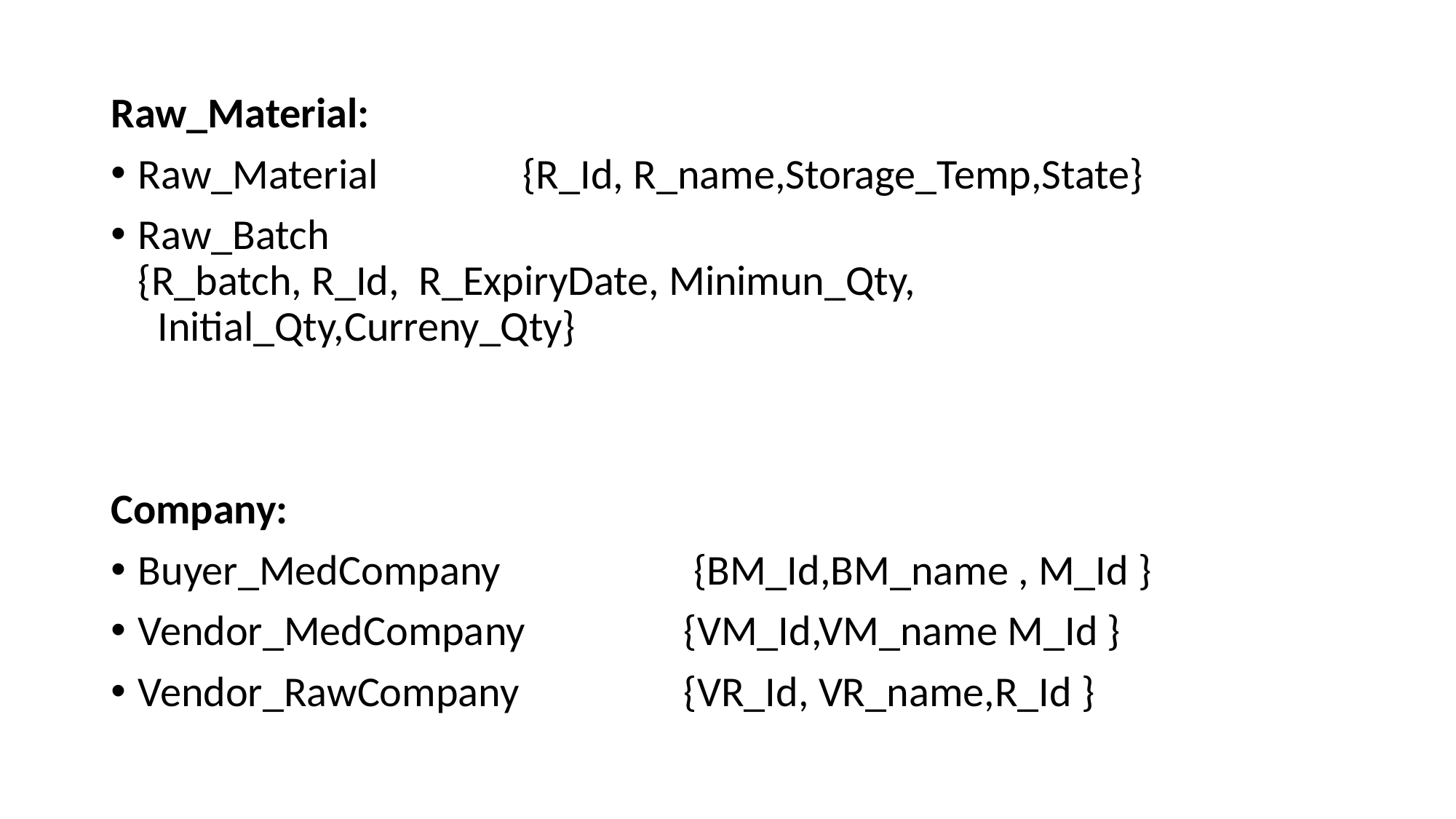

Raw_Material:
Raw_Material               {R_Id, R_name,Storage_Temp,State}
Raw_Batch                    {R_batch, R_Id,  R_ExpiryDate, Minimun_Qty,                                              Initial_Qty,Curreny_Qty}

Company:
Buyer_MedCompany   		 {BM_Id,BM_name , M_Id }
Vendor_MedCompany 		{VM_Id,VM_name M_Id }
Vendor_RawCompany 		{VR_Id, VR_name,R_Id }